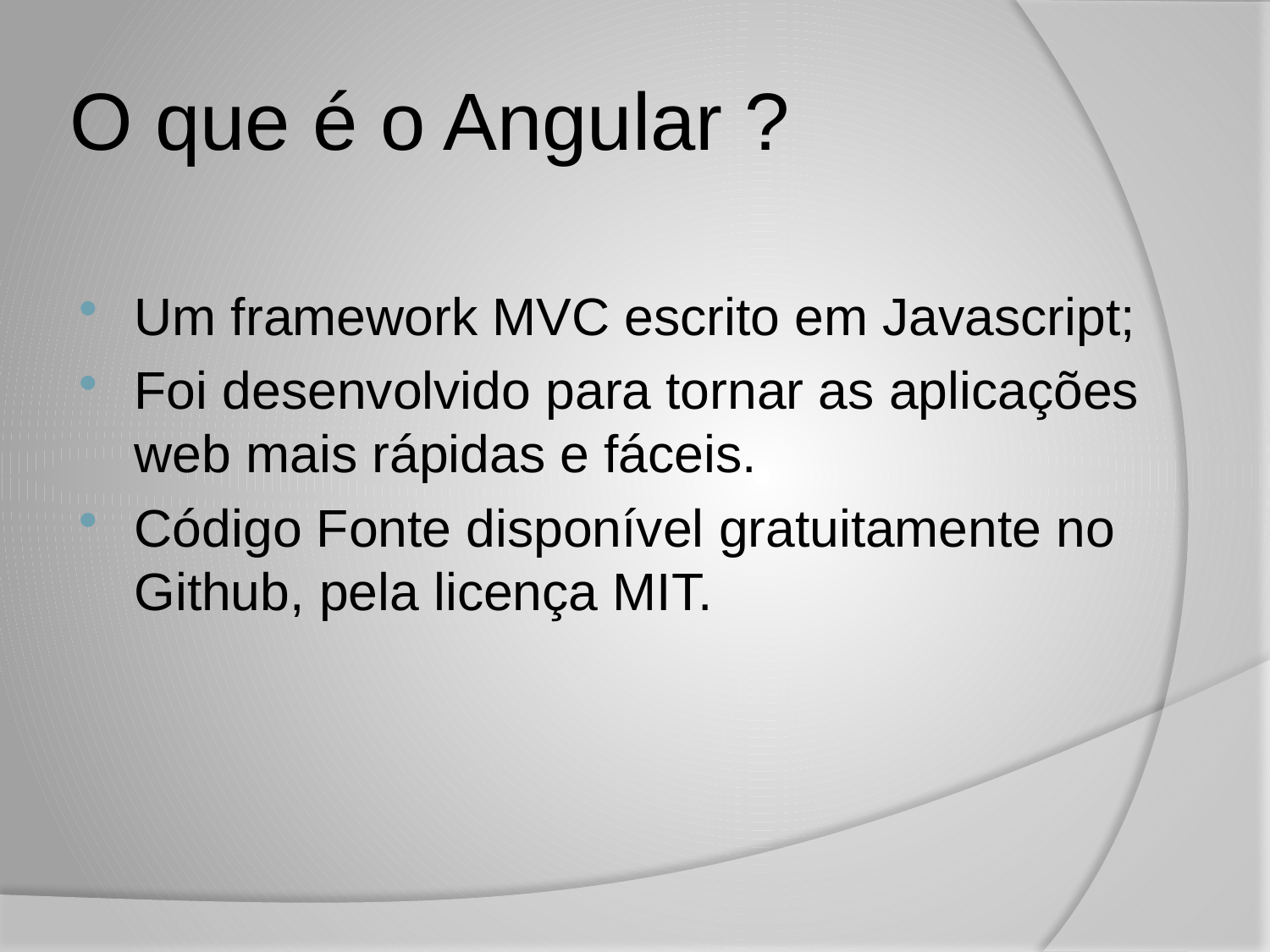

# O que é o Angular ?
Um framework MVC escrito em Javascript;
Foi desenvolvido para tornar as aplicações web mais rápidas e fáceis.
Código Fonte disponível gratuitamente no Github, pela licença MIT.